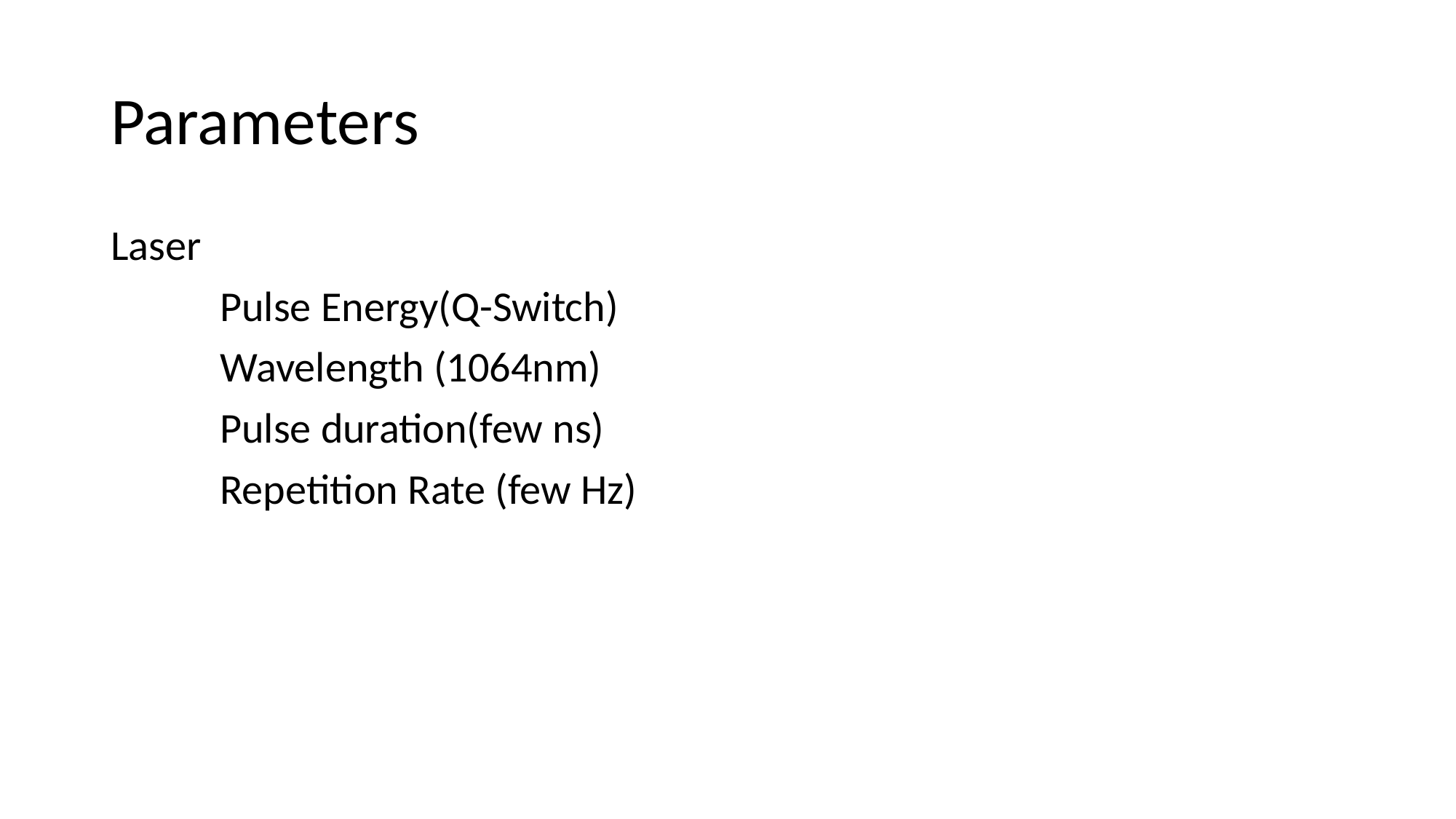

# Parameters
Laser
	Pulse Energy(Q-Switch)
	Wavelength (1064nm)
	Pulse duration(few ns)
	Repetition Rate (few Hz)